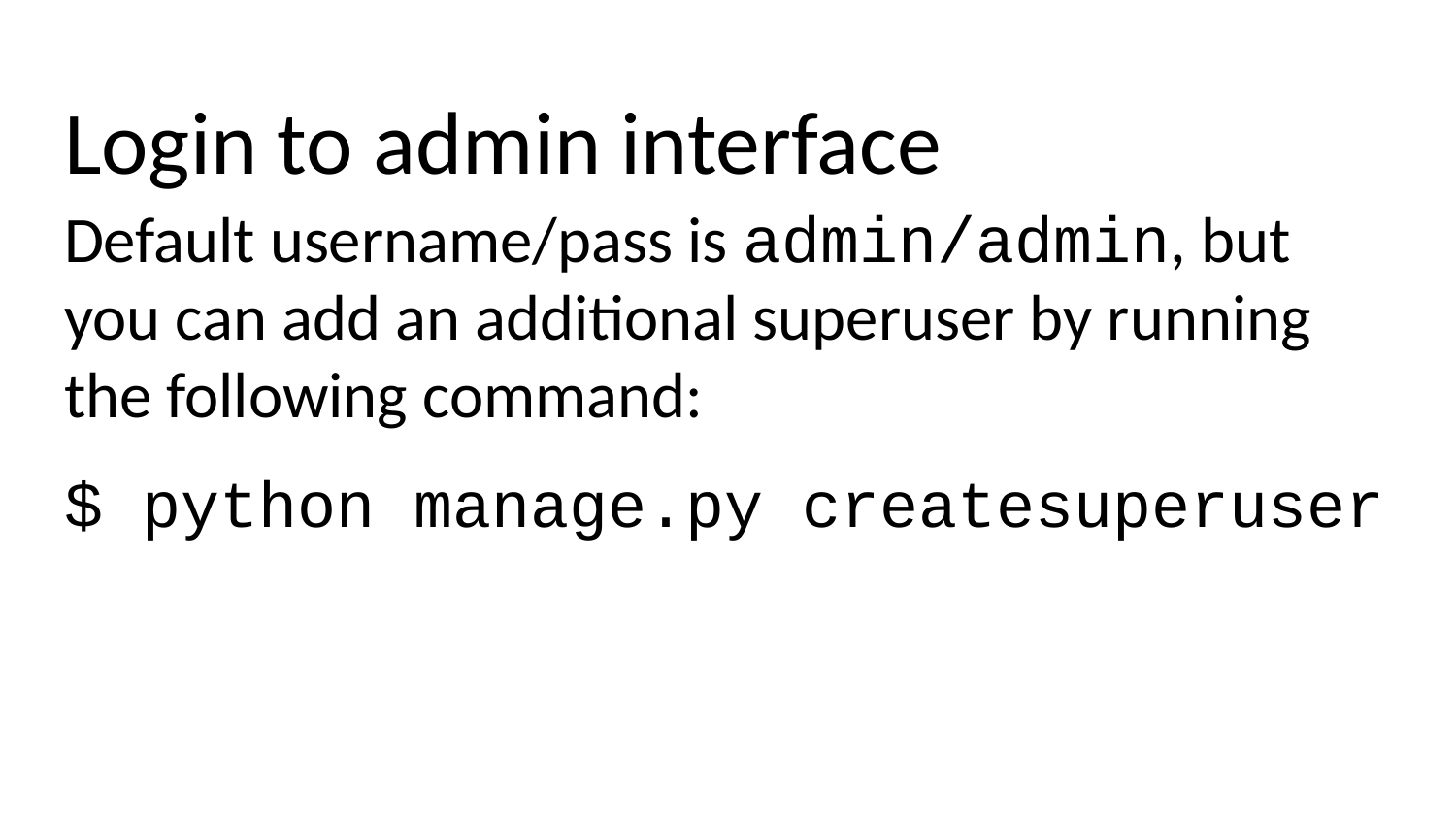

# Login to admin interface
Default username/pass is admin/admin, but you can add an additional superuser by running the following command:
$ python manage.py createsuperuser